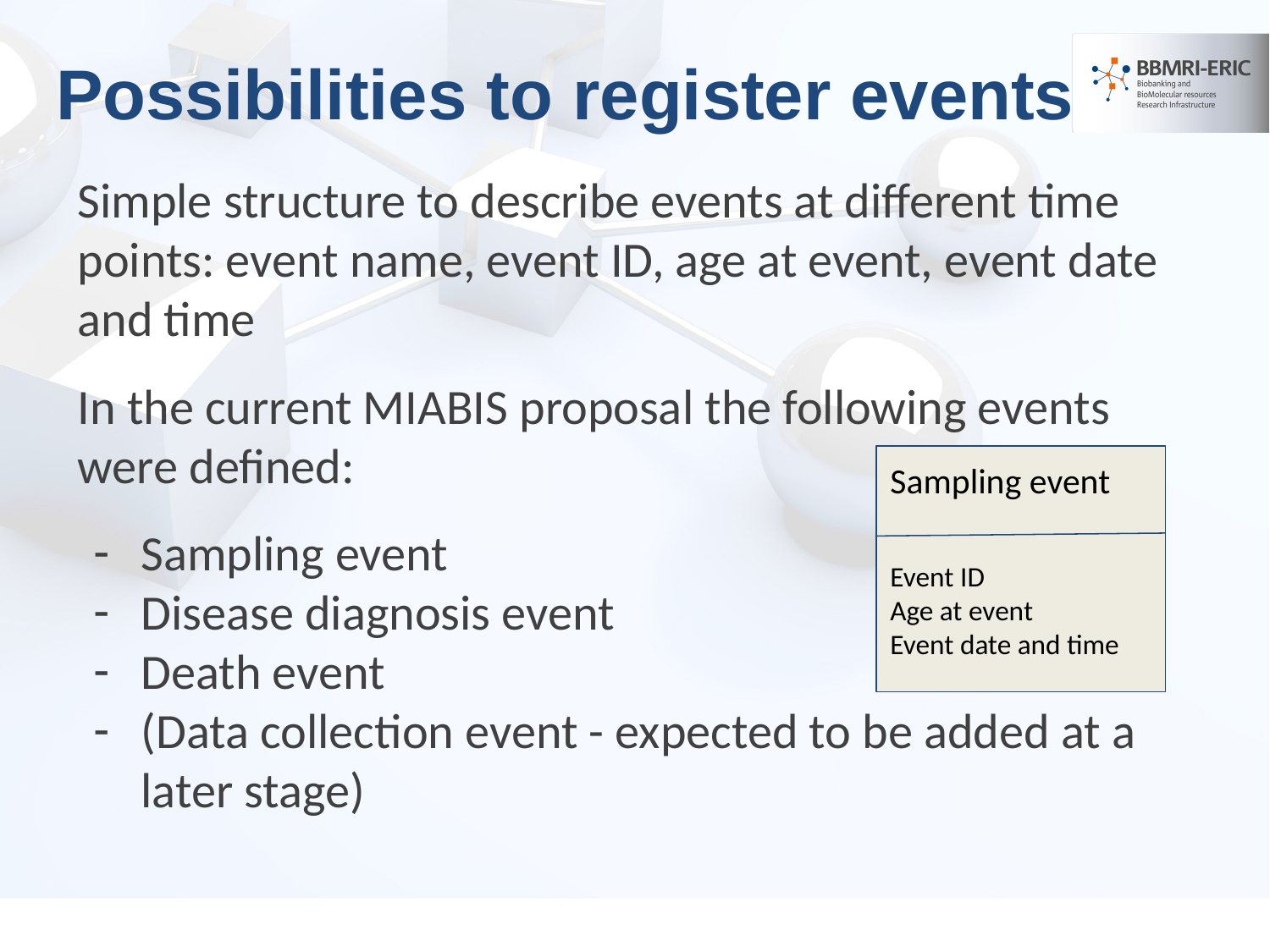

# Possibilities to register events
Simple structure to describe events at different time points: event name, event ID, age at event, event date and time
In the current MIABIS proposal the following events were defined:
Sampling event
Disease diagnosis event
Death event
(Data collection event - expected to be added at a later stage)

Sampling event
Event ID
Age at event
Event date and time